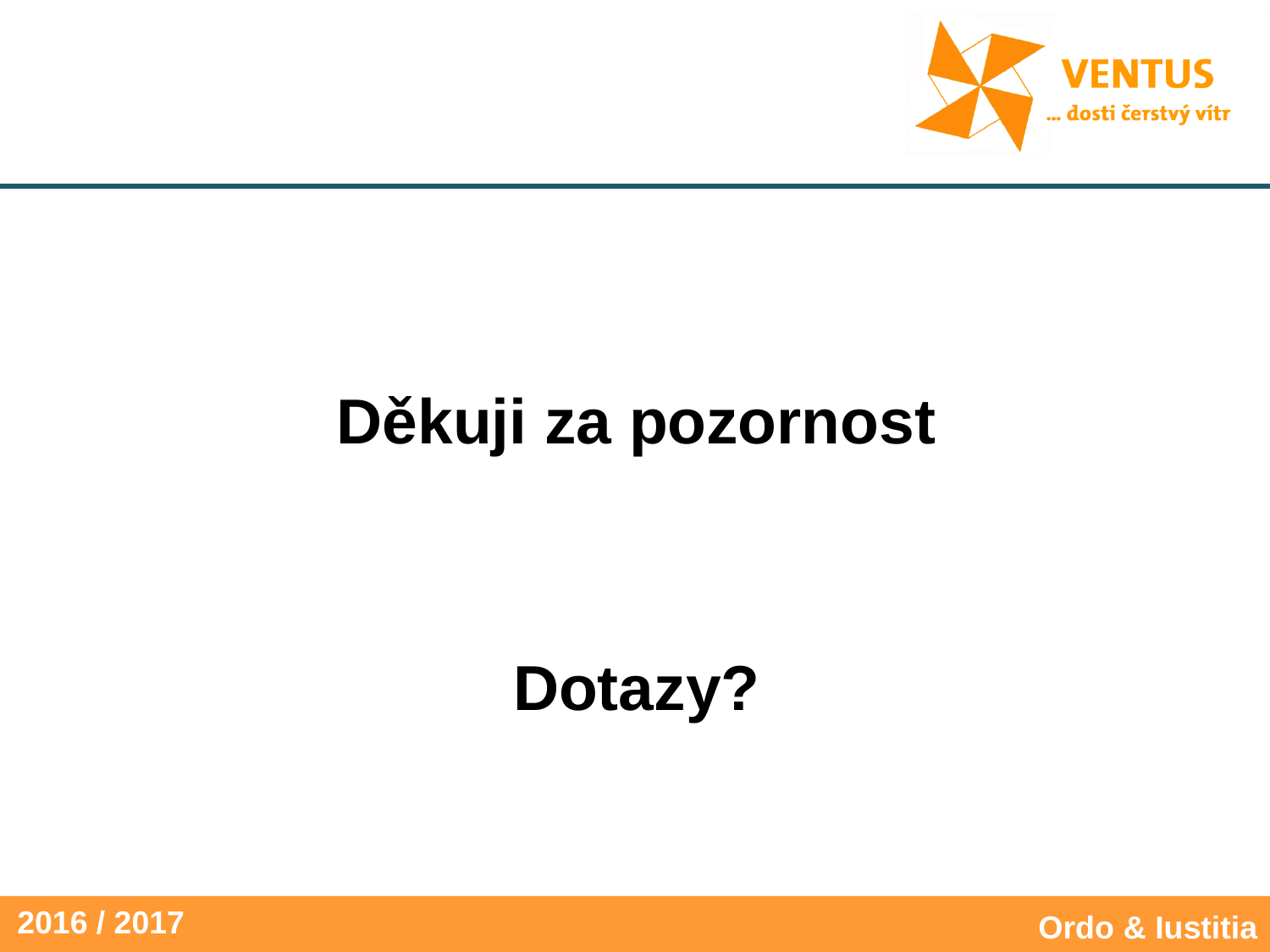

Děkuji za pozornost

Dotazy?
Ordo & Iustitia